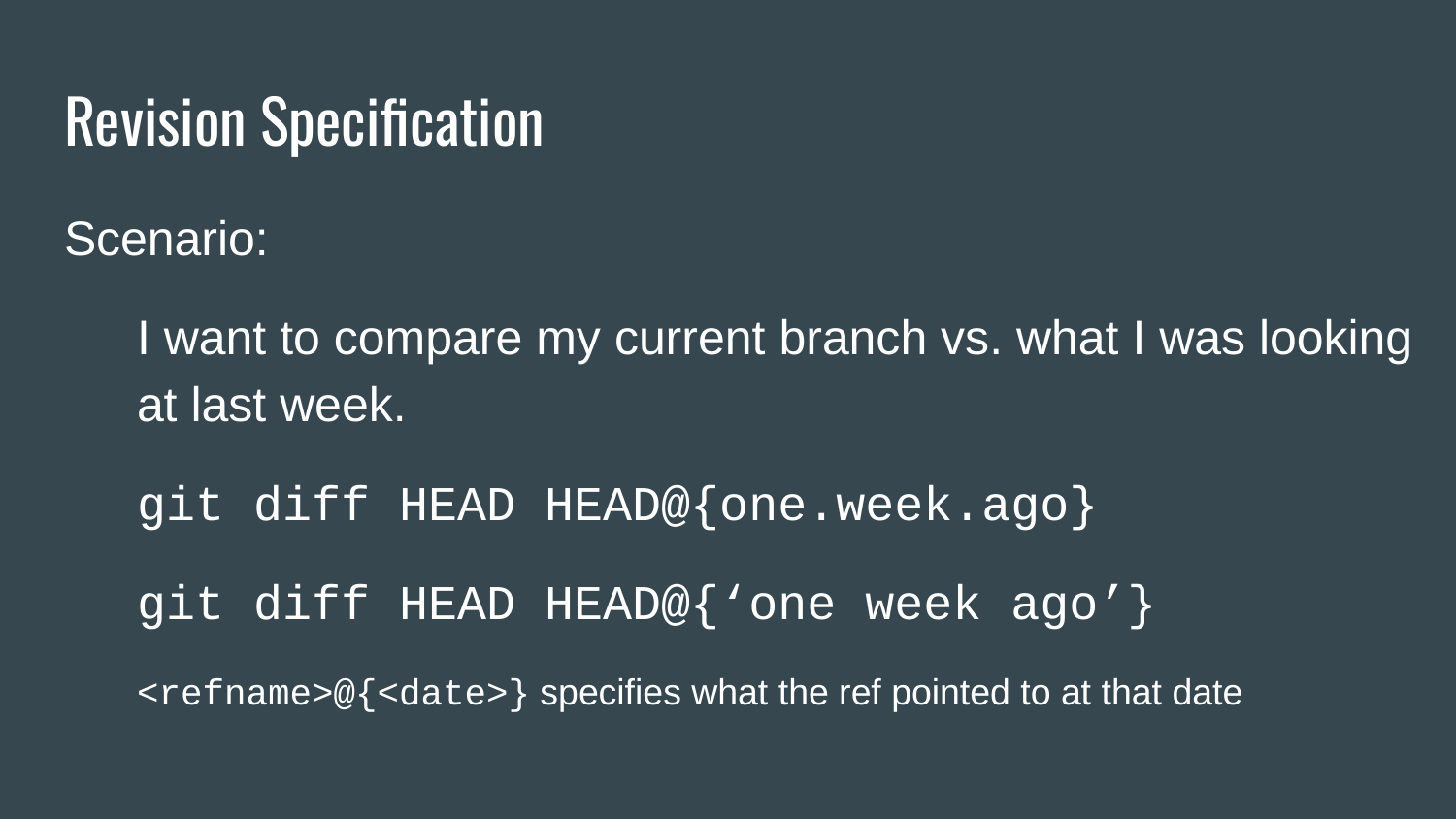

# Revision Specification
Scenario:
I want to compare my current branch vs. what I was looking at last week.
git diff HEAD HEAD@{one.week.ago}
git diff HEAD HEAD@{‘one week ago’}
<refname>@{<date>} specifies what the ref pointed to at that date